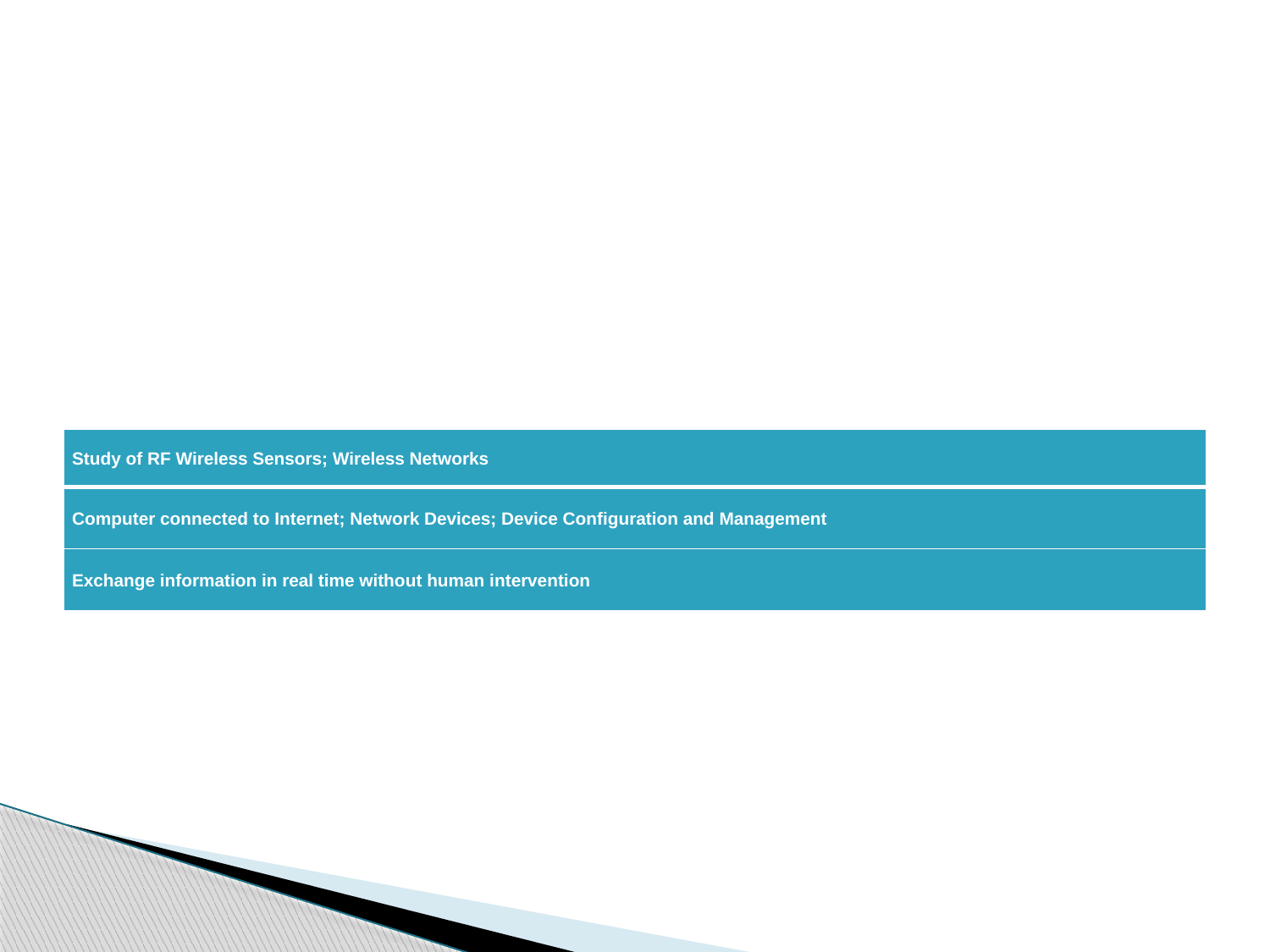

#
| Study of RF Wireless Sensors; Wireless Networks |
| --- |
| Computer connected to Internet; Network Devices; Device Configuration and Management |
| Exchange information in real time without human intervention |